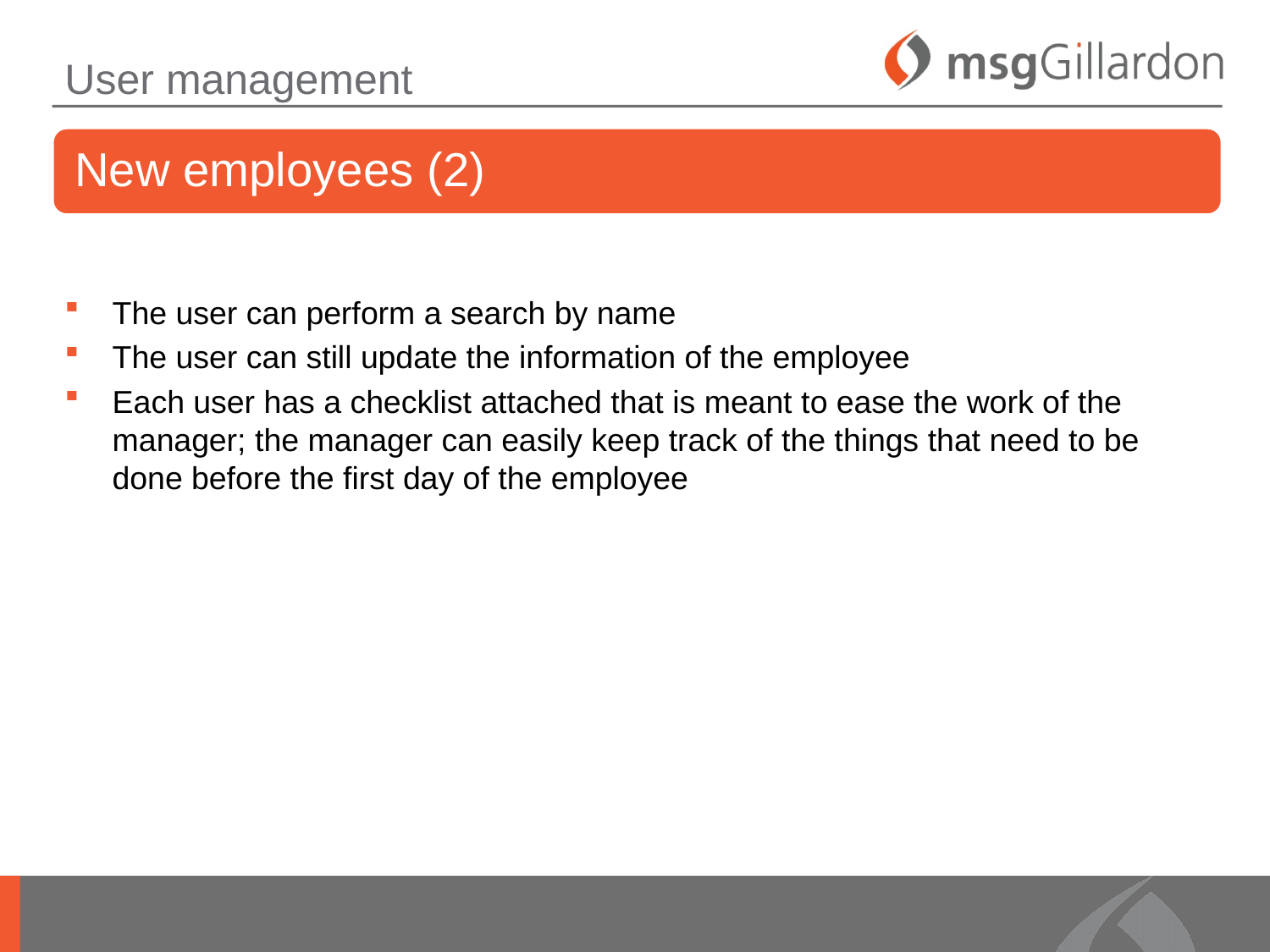

User management
New employees (2)
The user can perform a search by name
The user can still update the information of the employee
Each user has a checklist attached that is meant to ease the work of the manager; the manager can easily keep track of the things that need to be done before the first day of the employee